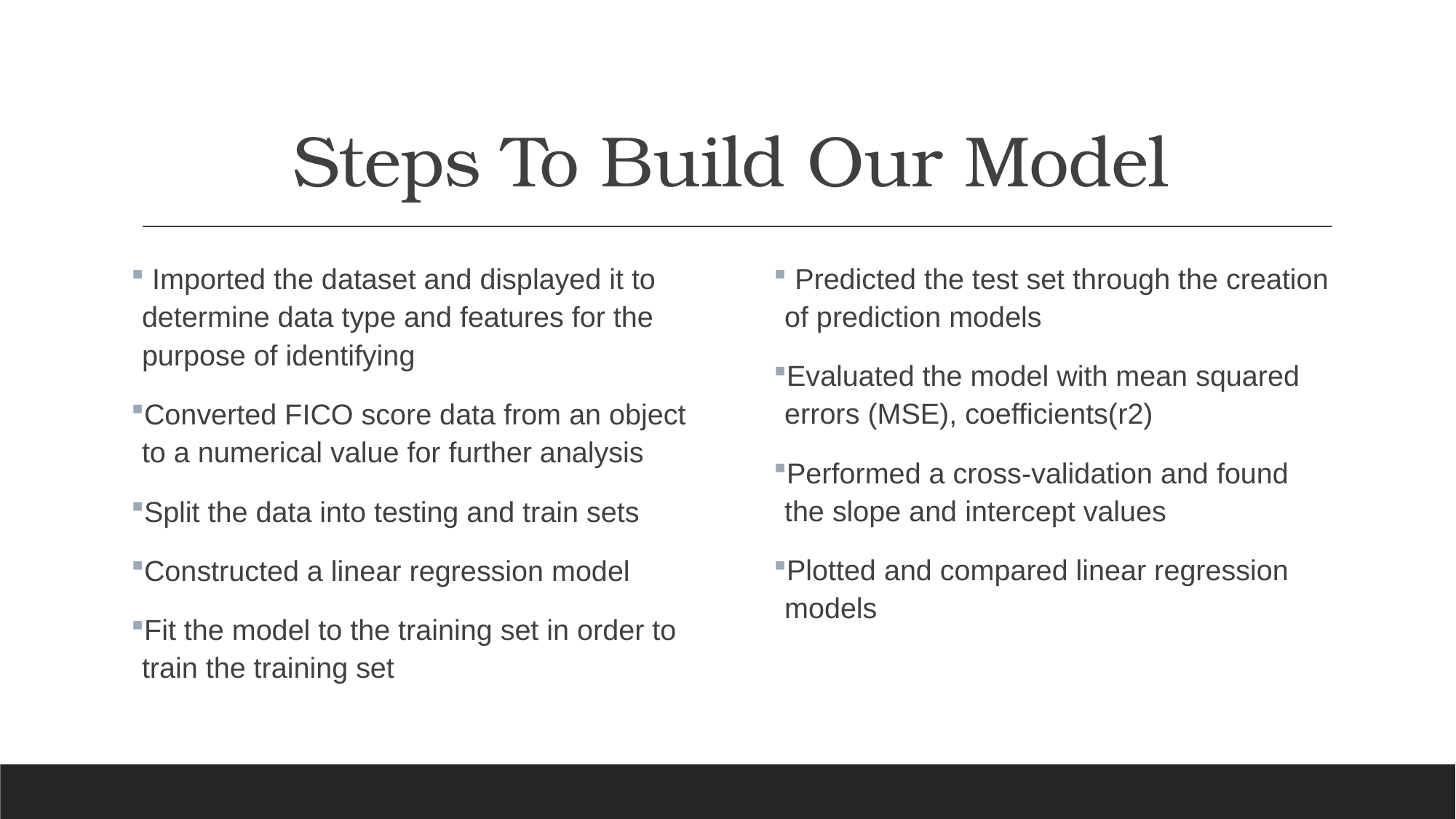

# Steps To Build Our Model
 Imported the dataset and displayed it to determine data type and features for the purpose of identifying
Converted FICO score data from an object to a numerical value for further analysis
Split the data into testing and train sets
Constructed a linear regression model
Fit the model to the training set in order to train the training set

 Predicted the test set through the creation of prediction models
Evaluated the model with mean squared errors (MSE), coefficients(r2)
Performed a cross-validation and found the slope and intercept values
Plotted and compared linear regression models